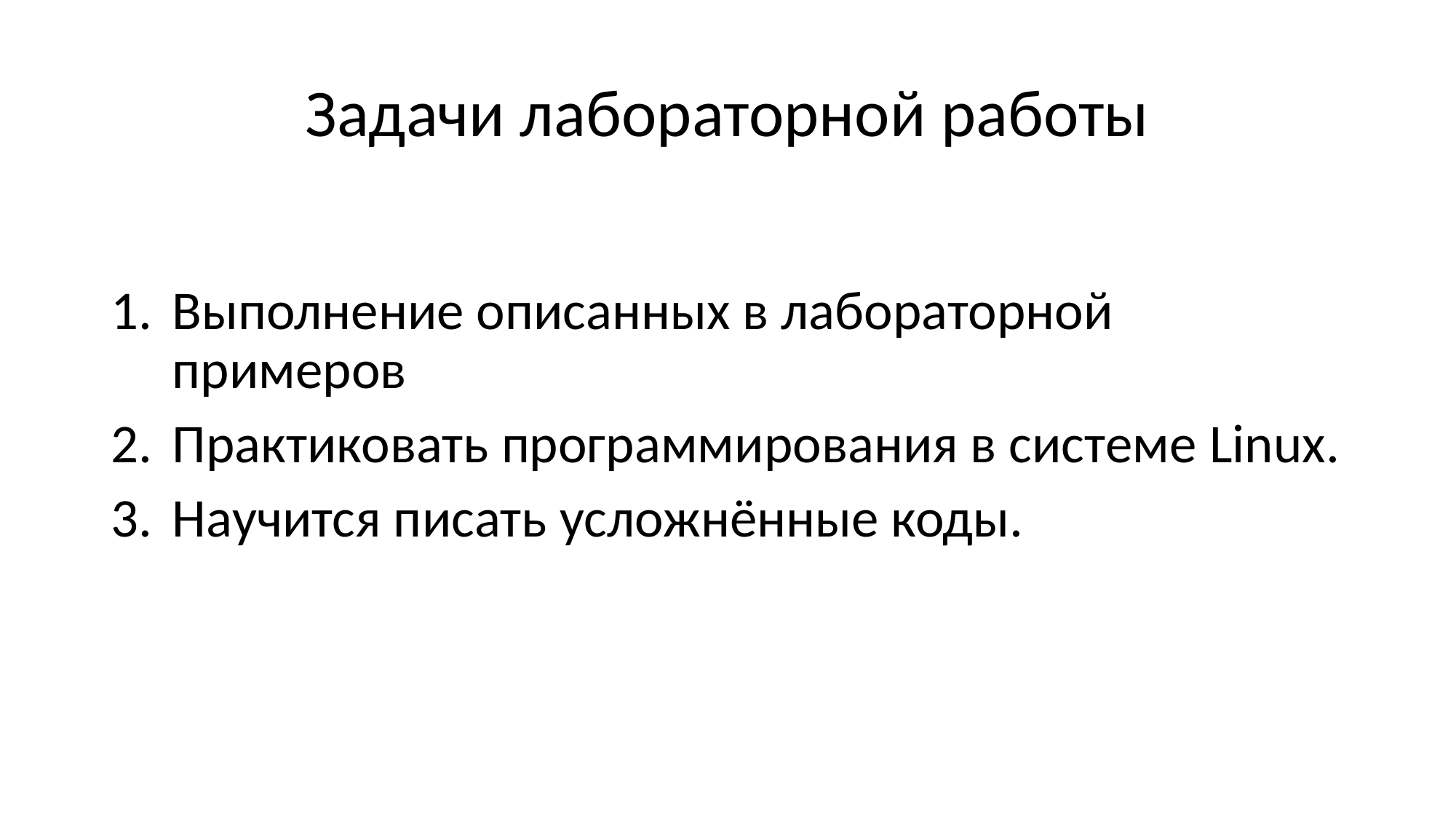

# Задачи лабораторной работы
Выполнение описанных в лабораторной примеров
Практиковать программирования в системе Linux.
Научится писать усложнённые коды.